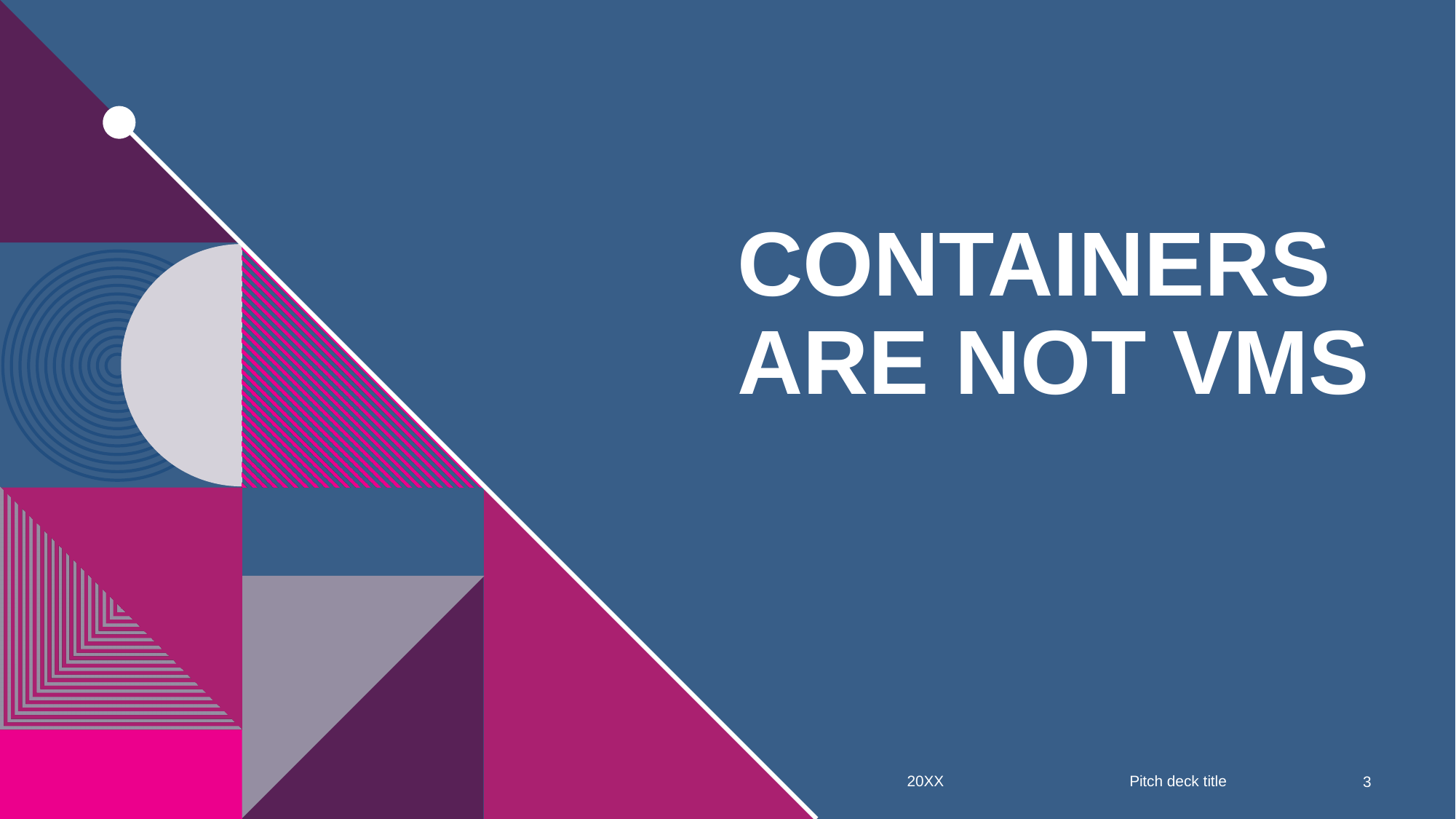

# Containers are not VMs

20XX
Pitch deck title
3